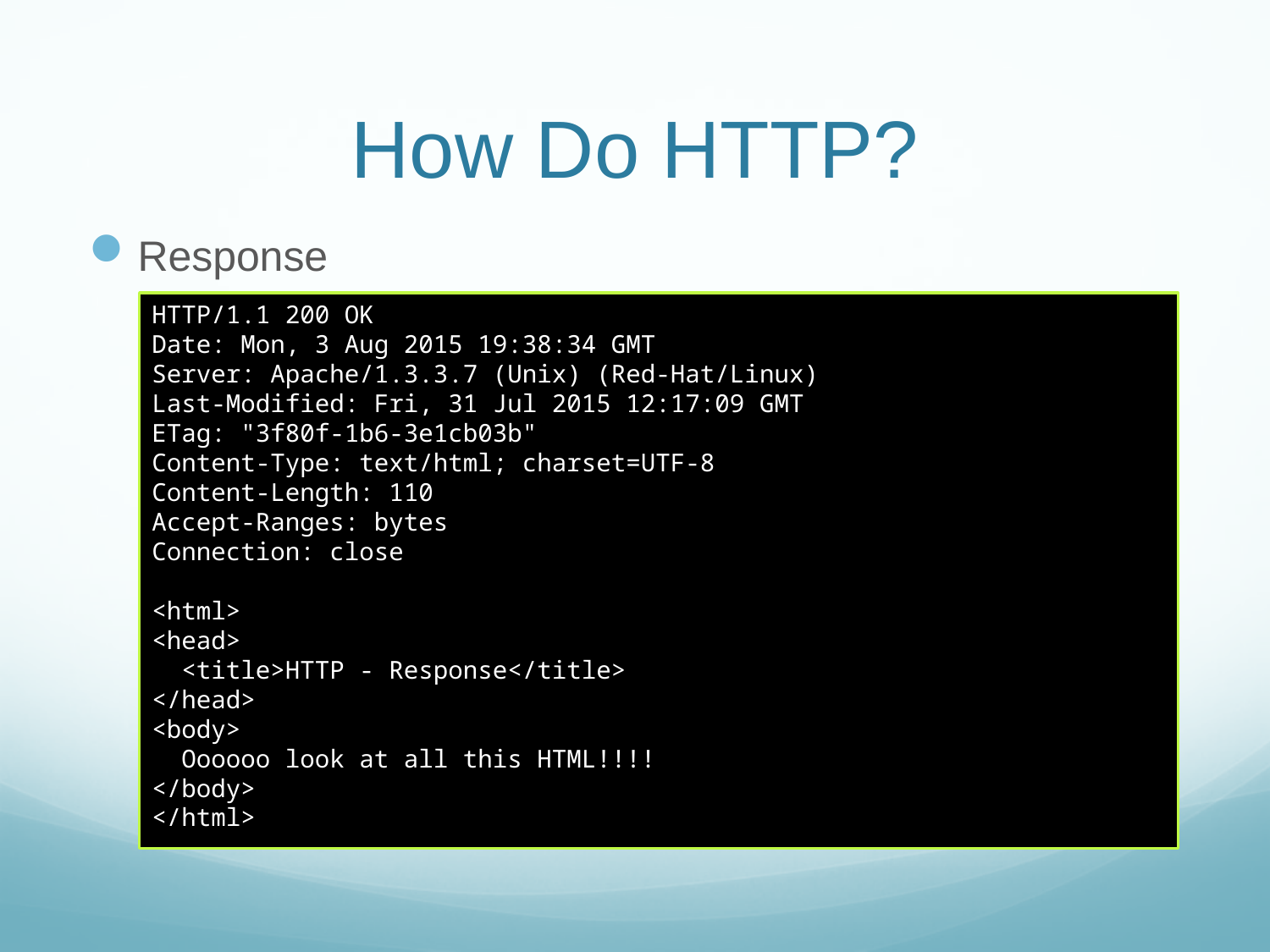

# How Do HTTP?
Response
HTTP/1.1 200 OK
Date: Mon, 3 Aug 2015 19:38:34 GMT
Server: Apache/1.3.3.7 (Unix) (Red-Hat/Linux)
Last-Modified: Fri, 31 Jul 2015 12:17:09 GMT
ETag: "3f80f-1b6-3e1cb03b"
Content-Type: text/html; charset=UTF-8
Content-Length: 110
Accept-Ranges: bytes
Connection: close

<html>
<head>
  <title>HTTP - Response</title>
</head>
<body>
  Oooooo look at all this HTML!!!!
</body>
</html>